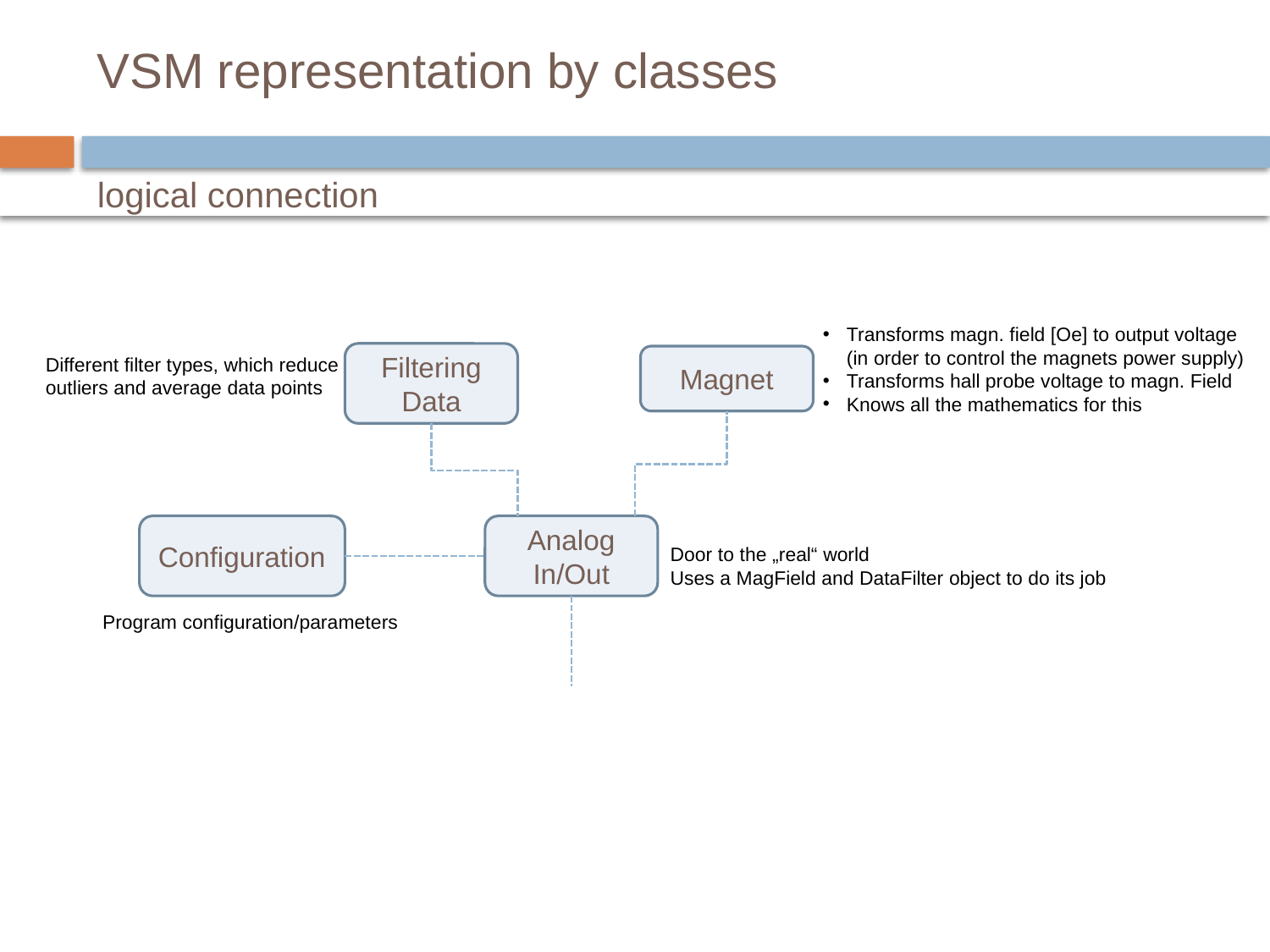

# VSM representation by classes
logical connection
Transforms magn. field [Oe] to output voltage
(in order to control the magnets power supply)
Transforms hall probe voltage to magn. Field
Knows all the mathematics for this

Filtering Data
Different filter types, which reduce
outliers and average data points

Magnet
Configuration
Analog
In/Out
Door to the „real“ world
Uses a MagField and DataFilter object to do its job
Program configuration/parameters